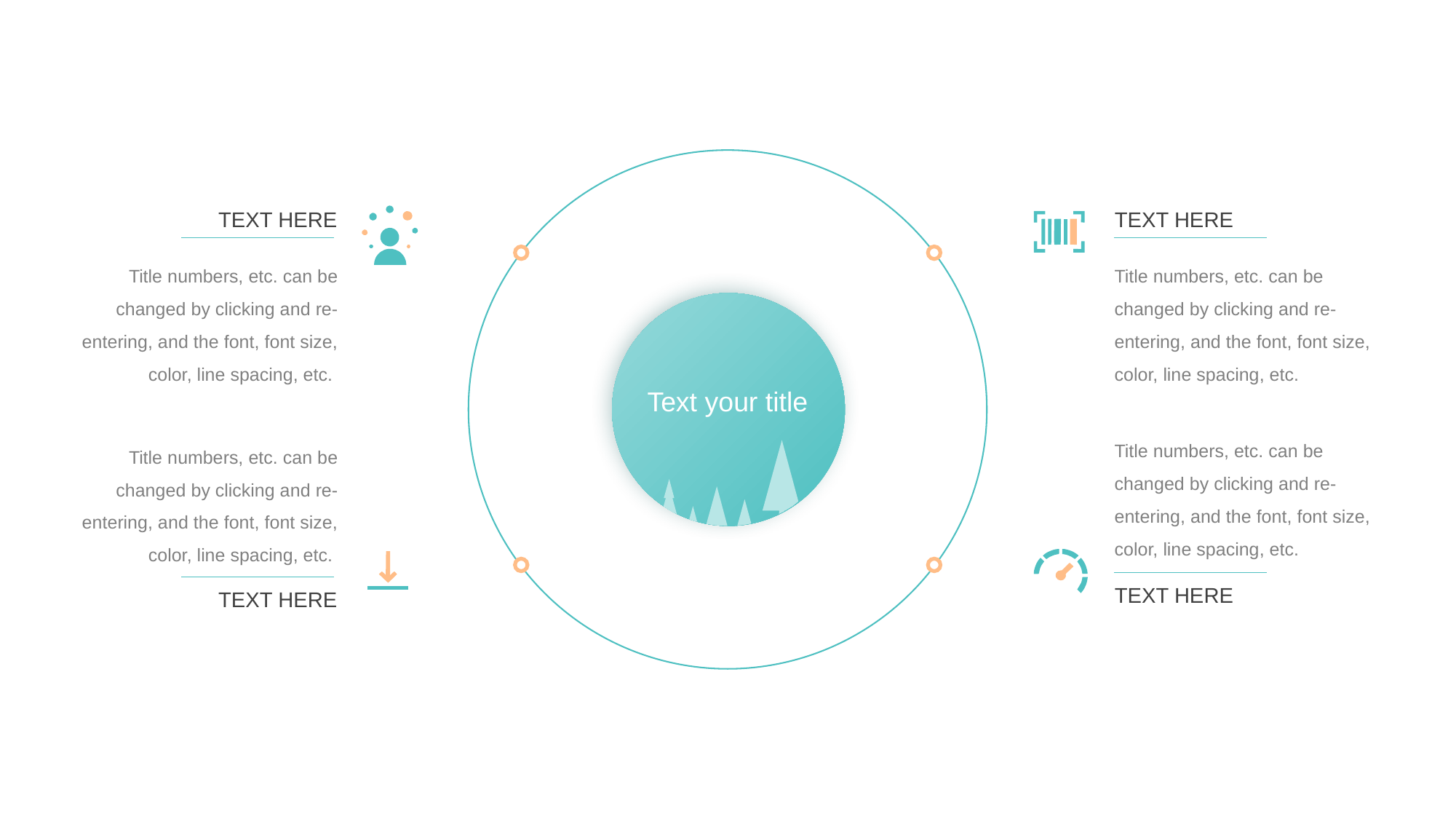

TEXT HERE
TEXT HERE

Title numbers, etc. can be changed by clicking and re-entering, and the font, font size, color, line spacing, etc.
Title numbers, etc. can be changed by clicking and re-entering, and the font, font size, color, line spacing, etc.

Text your title
Title numbers, etc. can be changed by clicking and re-entering, and the font, font size, color, line spacing, etc.
Title numbers, etc. can be changed by clicking and re-entering, and the font, font size, color, line spacing, etc.

TEXT HERE
TEXT HERE